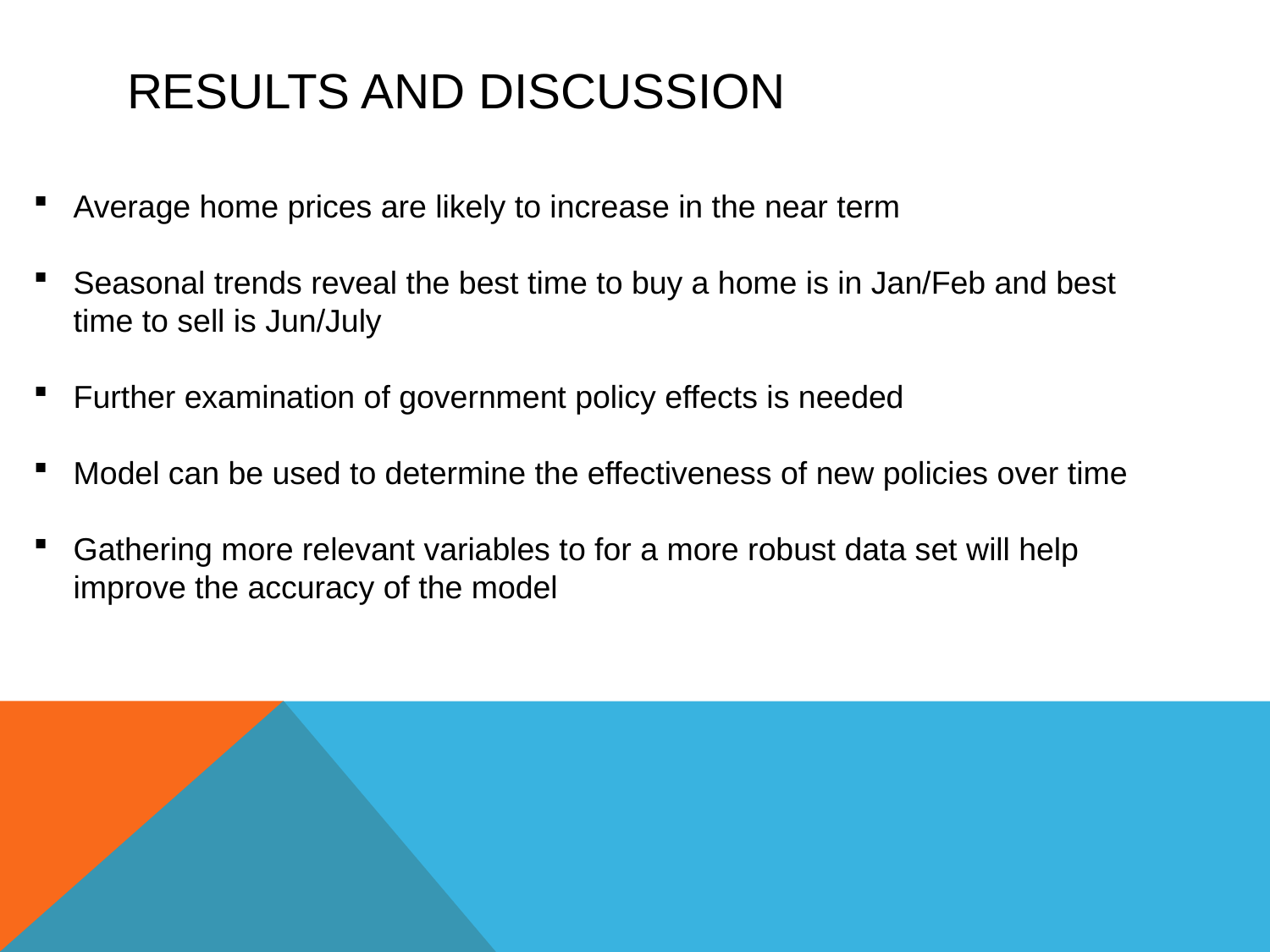

# Results and discussion
Average home prices are likely to increase in the near term

Seasonal trends reveal the best time to buy a home is in Jan/Feb and best time to sell is Jun/July

Further examination of government policy effects is needed

Model can be used to determine the effectiveness of new policies over time

Gathering more relevant variables to for a more robust data set will help improve the accuracy of the model